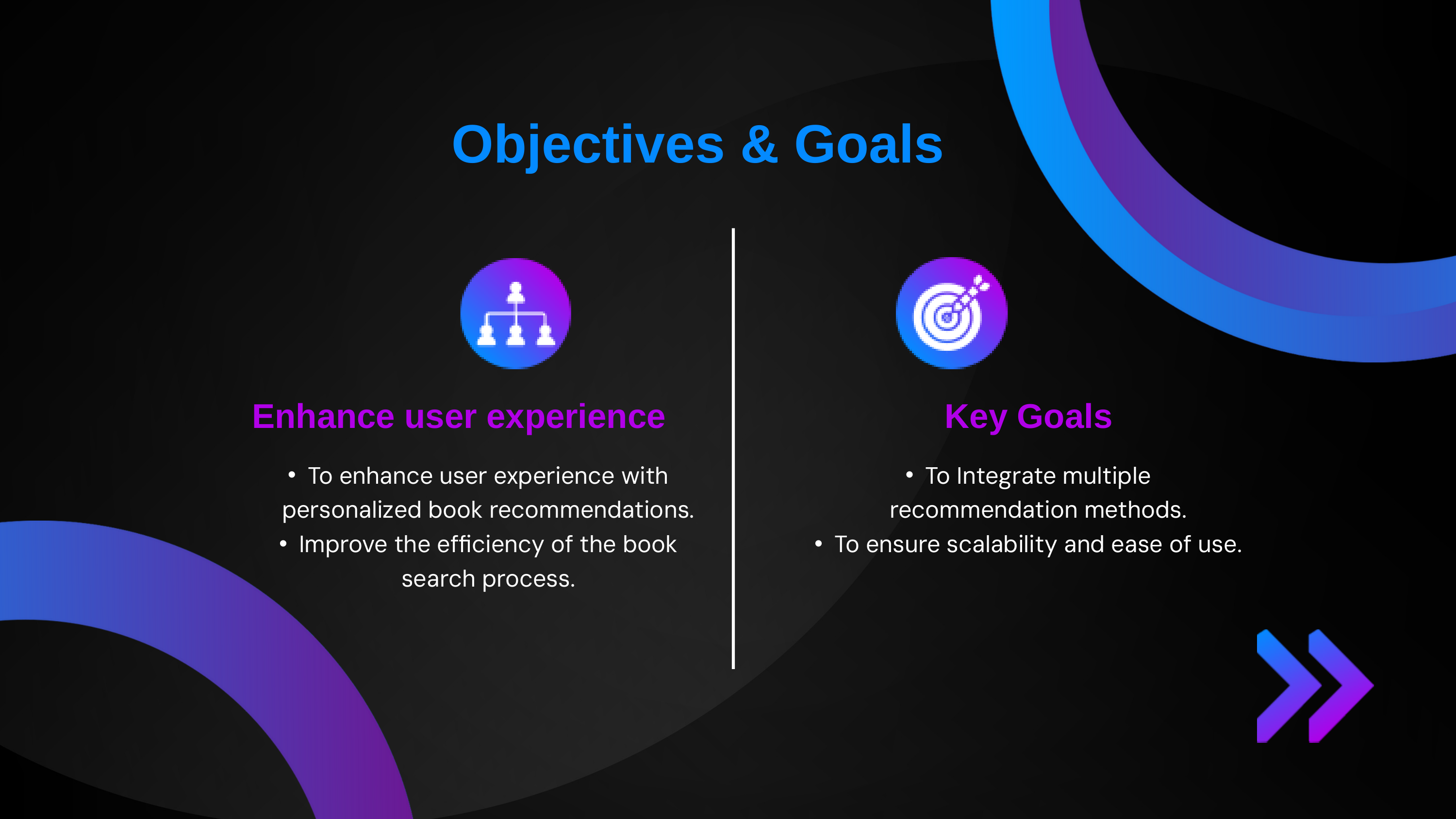

Objectives & Goals

Enhance user experience
Key Goals
To enhance user experience with personalized book recommendations.
Improve the efficiency of the book search process.

To Integrate multiple recommendation methods.
To ensure scalability and ease of use.